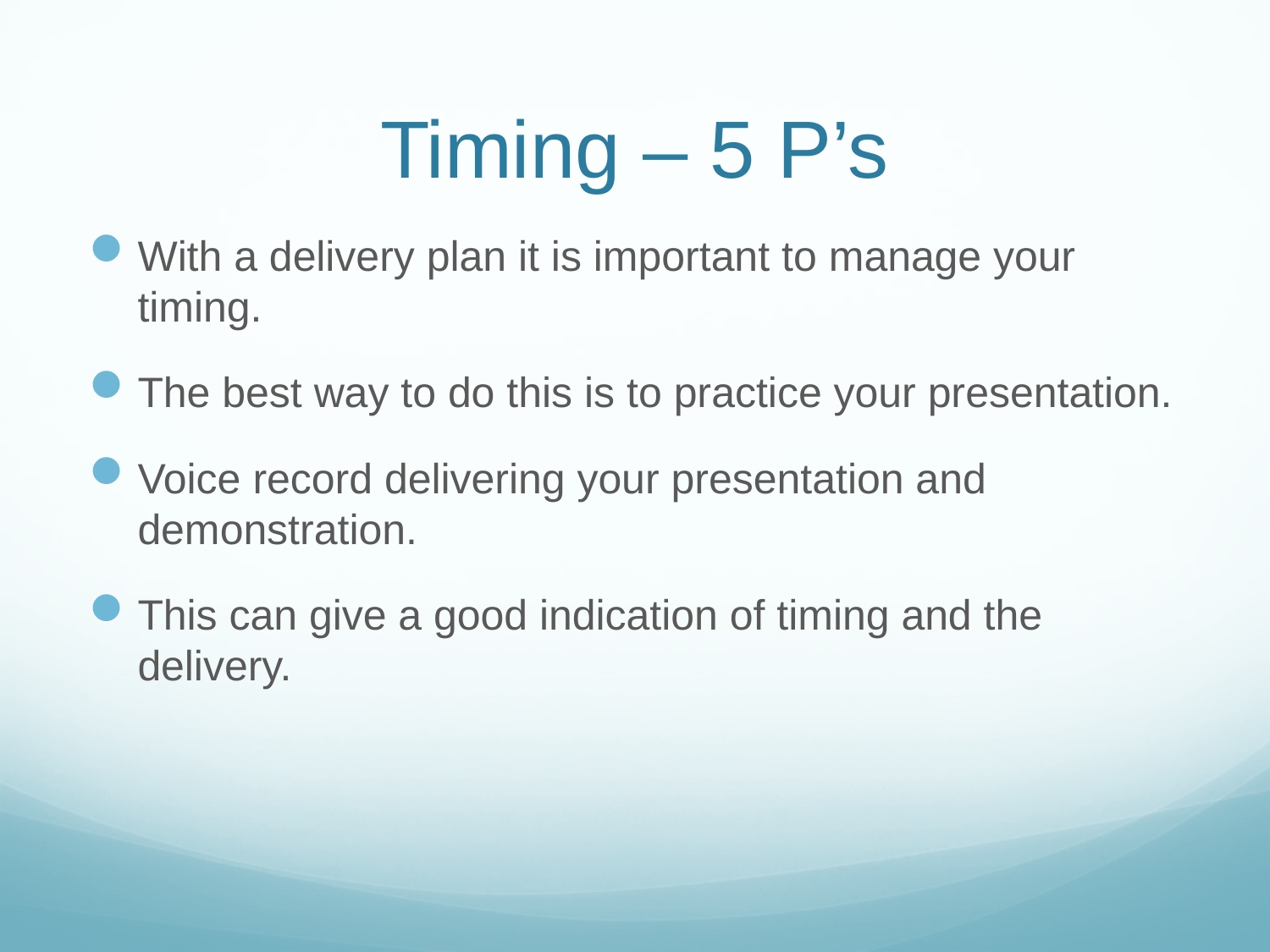

# Timing – 5 P’s
With a delivery plan it is important to manage your timing.
The best way to do this is to practice your presentation.
Voice record delivering your presentation and demonstration.
This can give a good indication of timing and the delivery.